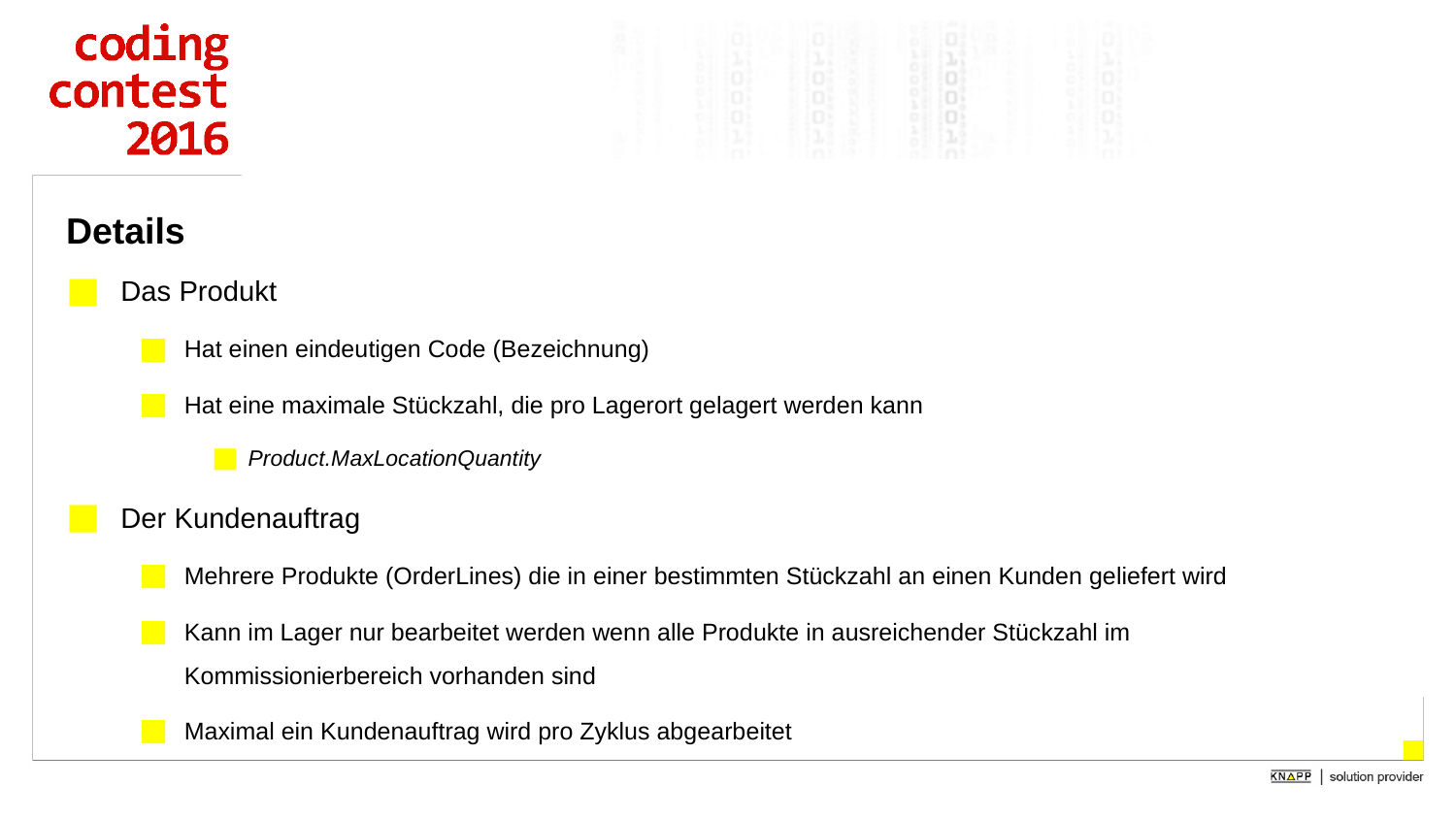

# Details
Das Produkt
Hat einen eindeutigen Code (Bezeichnung)
Hat eine maximale Stückzahl, die pro Lagerort gelagert werden kann
Product.MaxLocationQuantity
Der Kundenauftrag
Mehrere Produkte (OrderLines) die in einer bestimmten Stückzahl an einen Kunden geliefert wird
Kann im Lager nur bearbeitet werden wenn alle Produkte in ausreichender Stückzahl im Kommissionierbereich vorhanden sind
Maximal ein Kundenauftrag wird pro Zyklus abgearbeitet